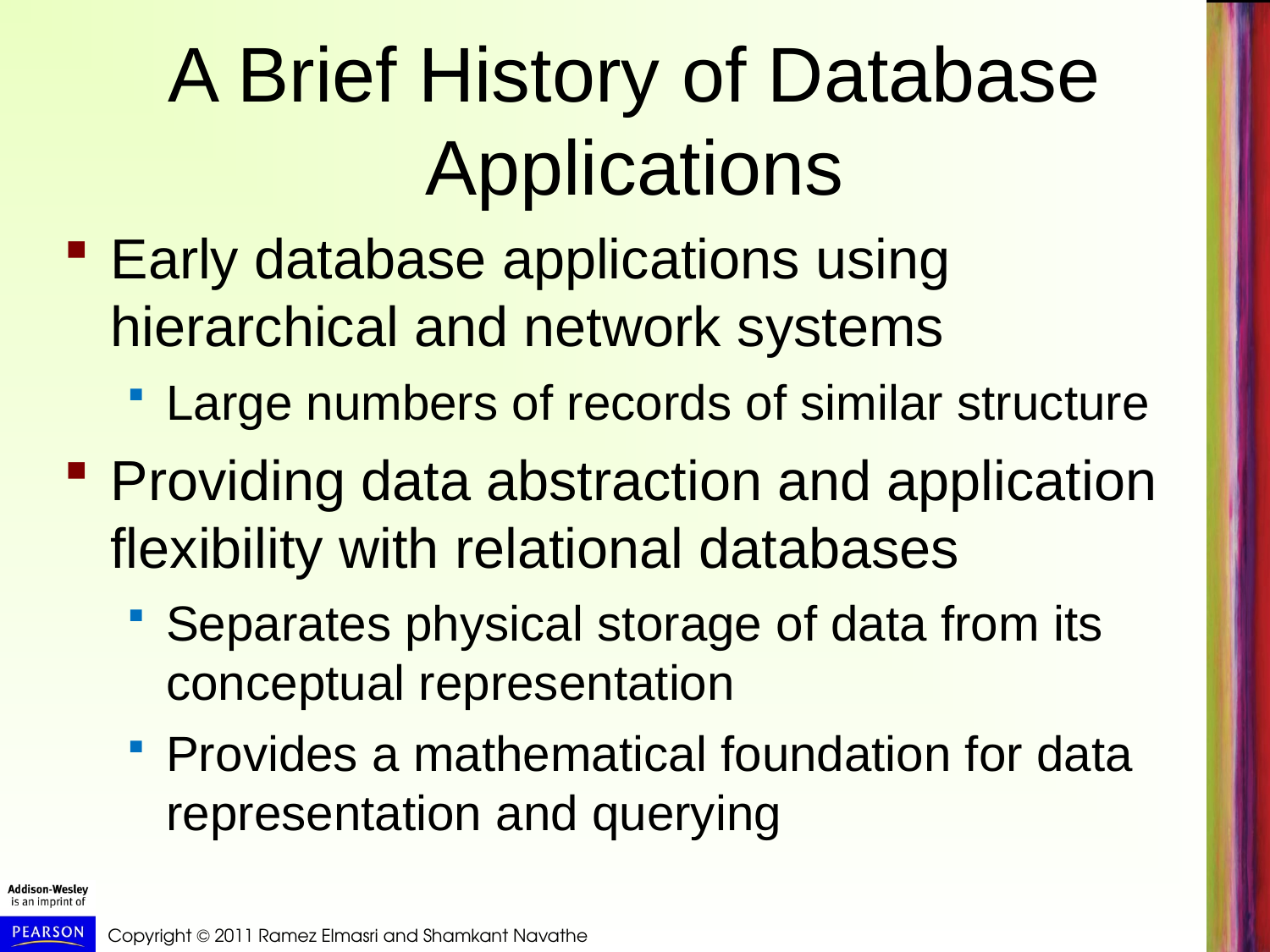

A Brief History of Database Applications
Early database applications using hierarchical and network systems
Large numbers of records of similar structure
Providing data abstraction and application flexibility with relational databases
Separates physical storage of data from its conceptual representation
Provides a mathematical foundation for data representation and querying